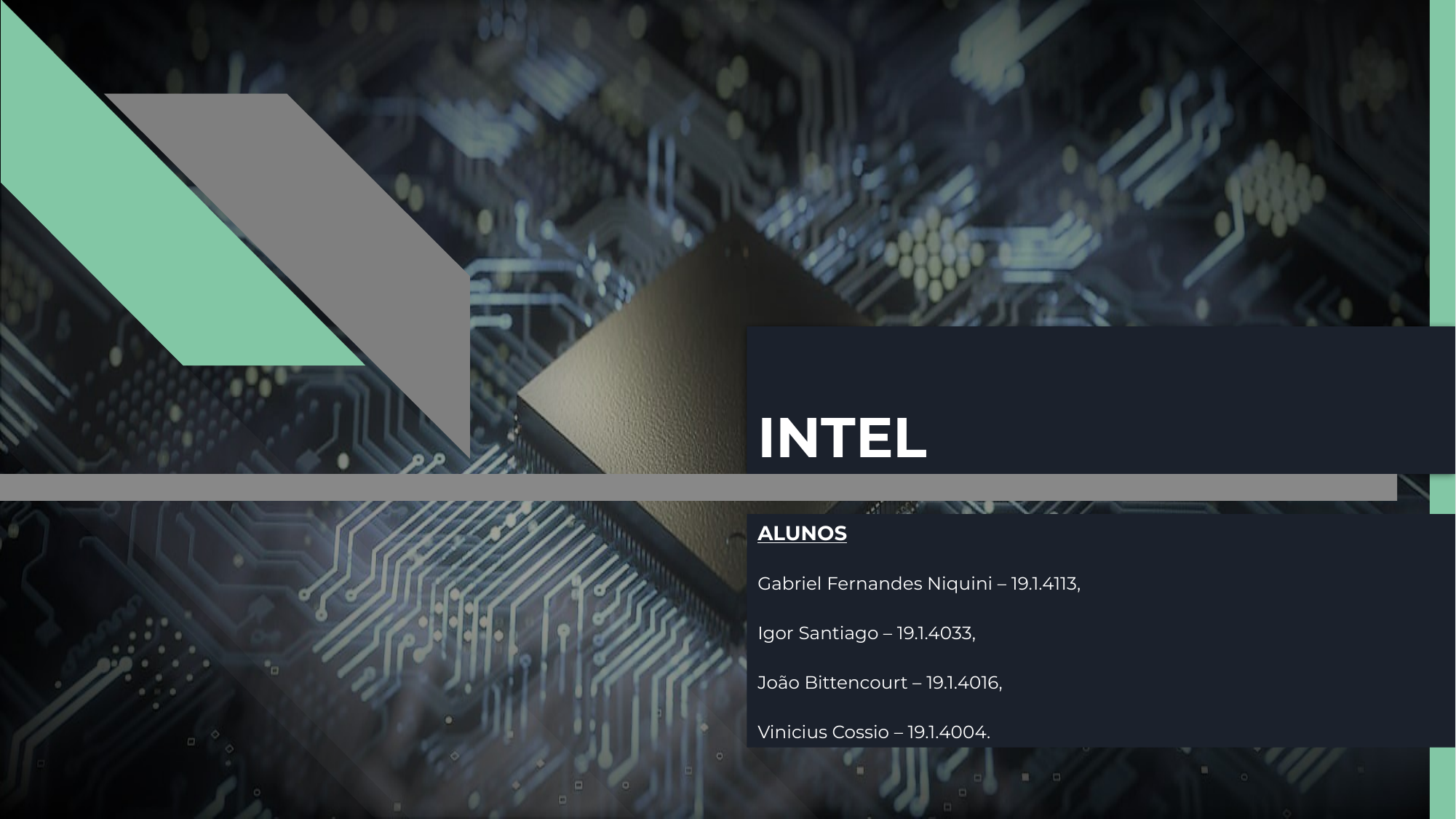

# INTEL

ALUNOS

Gabriel Fernandes Niquini – 19.1.4113,

Igor Santiago – 19.1.4033,

João Bittencourt – 19.1.4016,

Vinicius Cossio – 19.1.4004.